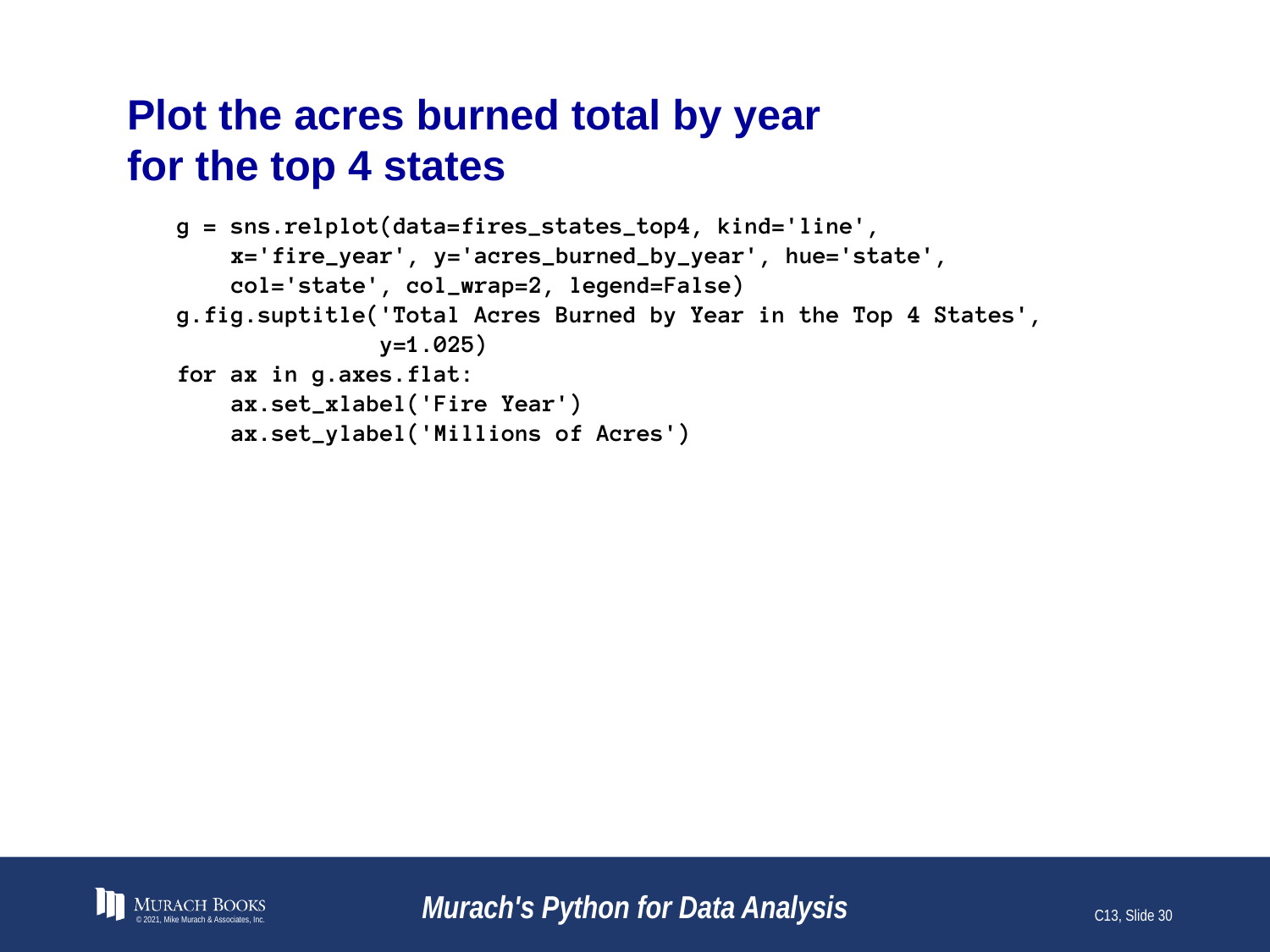

# Plot the acres burned total by year for the top 4 states
g = sns.relplot(data=fires_states_top4, kind='line',
    x='fire_year', y='acres_burned_by_year', hue='state',
    col='state', col_wrap=2, legend=False)
g.fig.suptitle('Total Acres Burned by Year in the Top 4 States',
               y=1.025)
for ax in g.axes.flat:
    ax.set_xlabel('Fire Year')
    ax.set_ylabel('Millions of Acres')

© 2021, Mike Murach & Associates, Inc.
Murach's Python for Data Analysis

C13, Slide 30